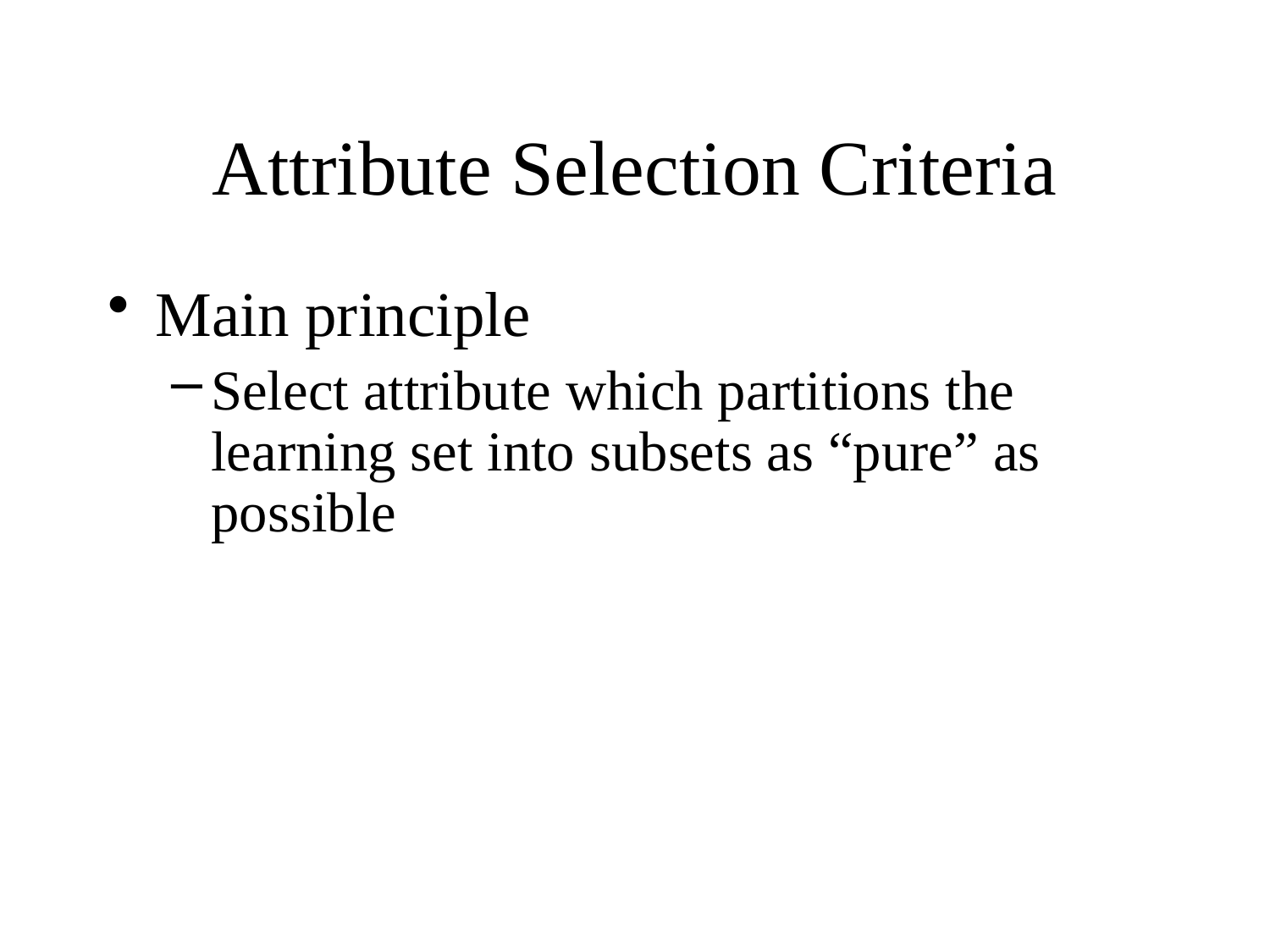

# Attribute Selection Criteria
Main principle
Select attribute which partitions the learning set into subsets as “pure” as possible